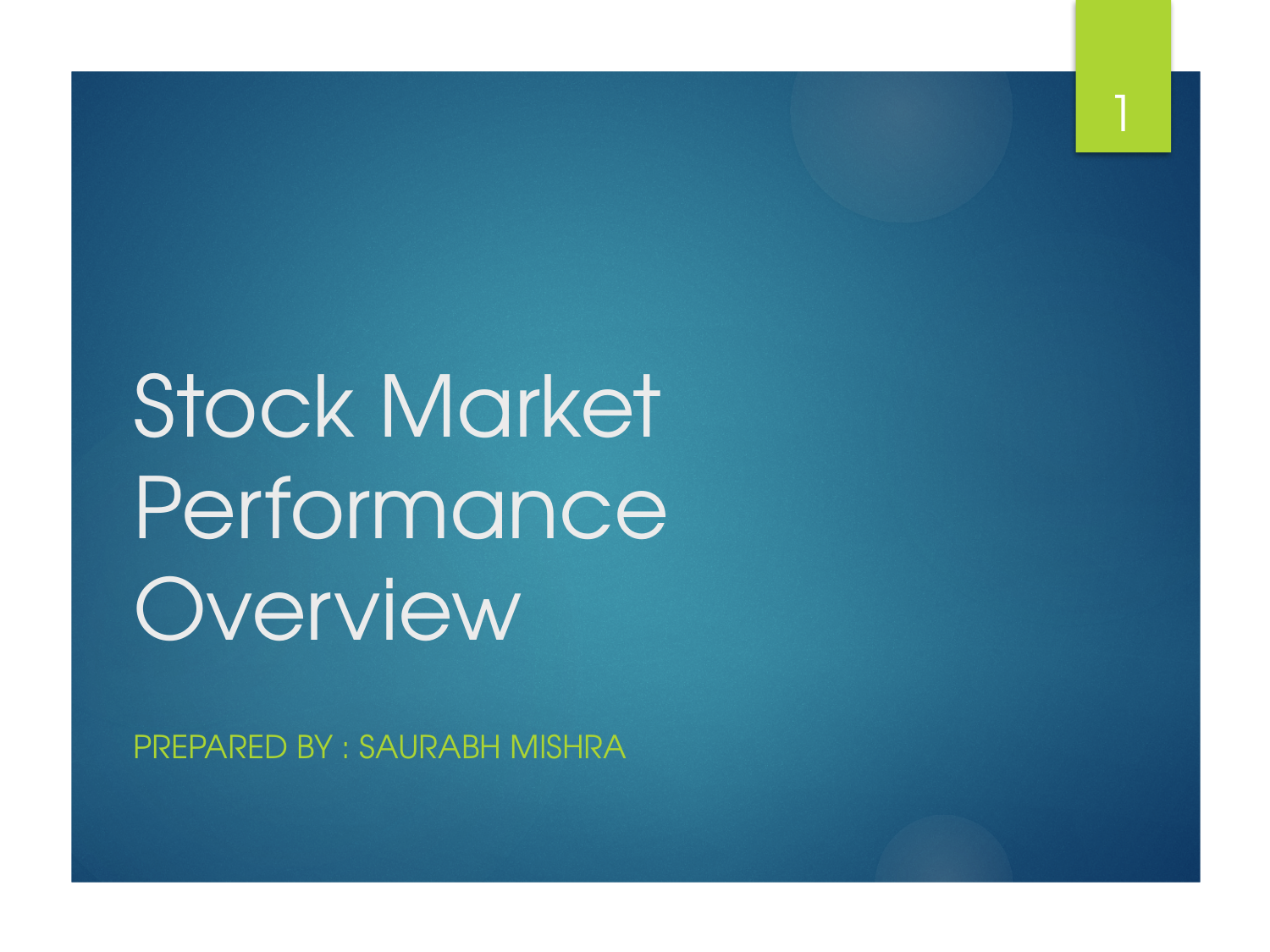

1
# Stock Market Performance Overview
Prepared by : Saurabh Mishra